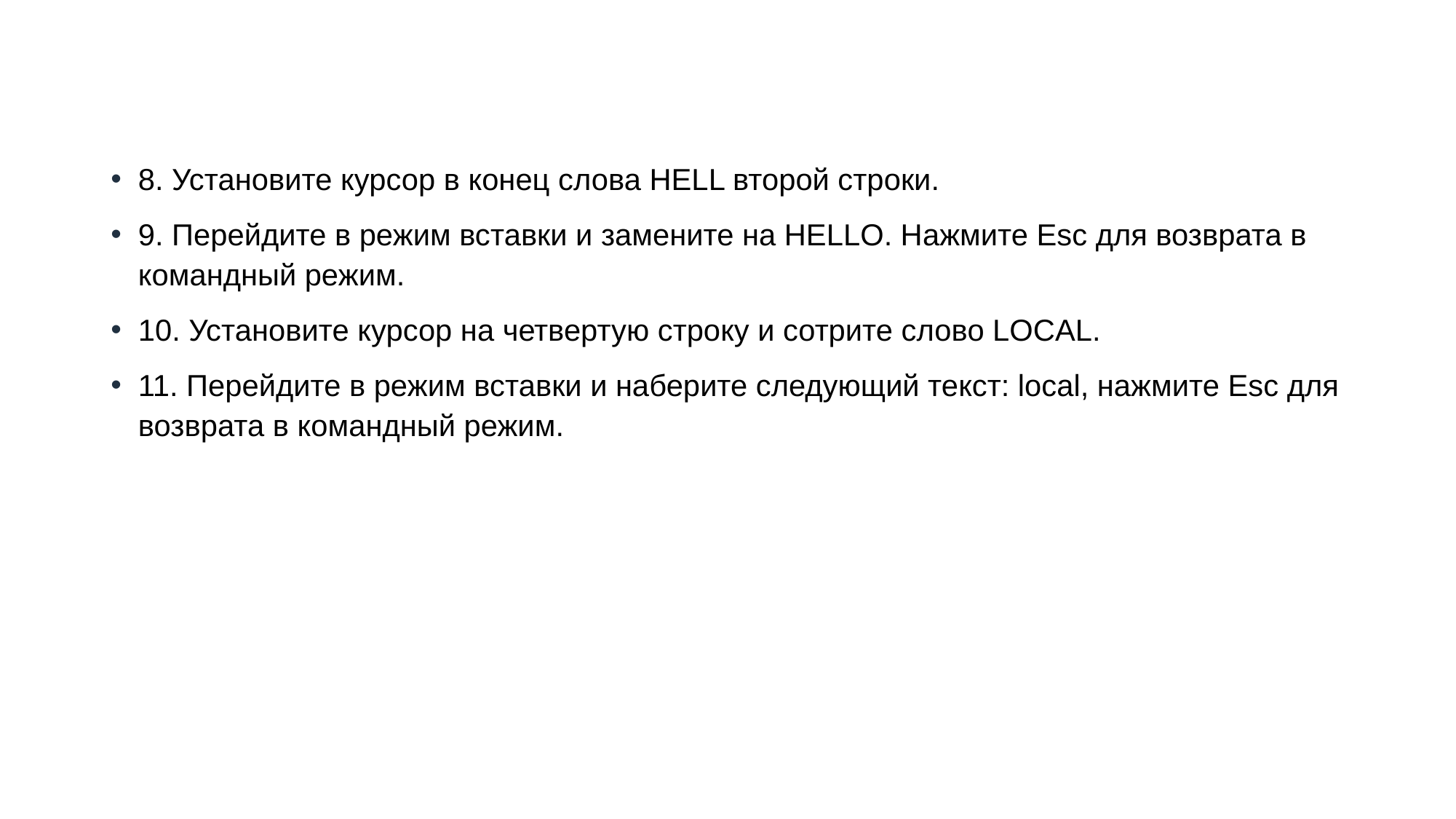

#
8. Установите курсор в конец слова HELL второй строки.
9. Перейдите в режим вставки и замените на HELLO. Нажмите Esc для возврата в командный режим.
10. Установите курсор на четвертую строку и сотрите слово LOCAL.
11. Перейдите в режим вставки и наберите следующий текст: local, нажмите Esc для возврата в командный режим.